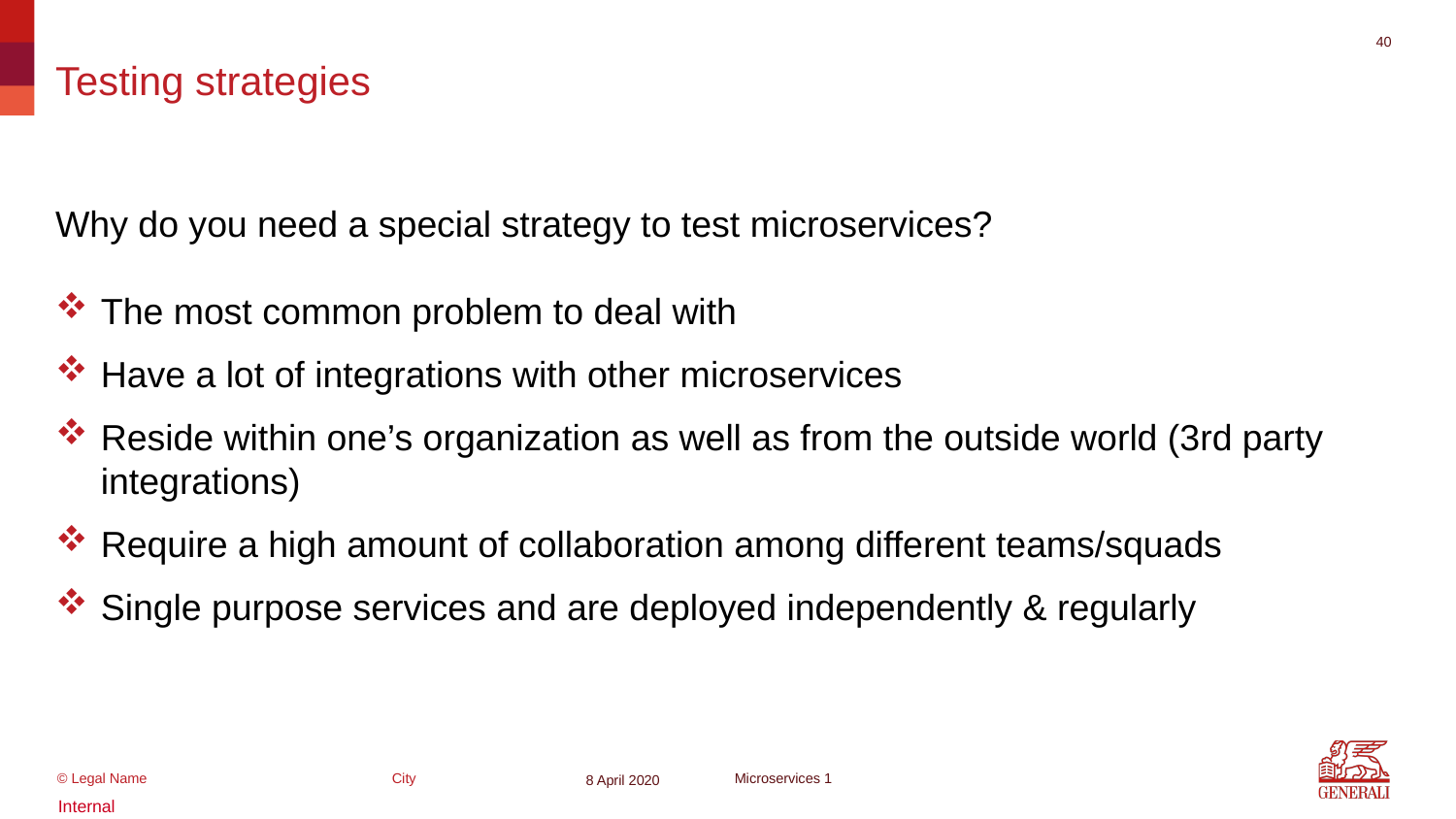

40
# Testing strategies

Why do you need a special strategy to test microservices?

The most common problem to deal with

Have a lot of integrations with other microservices

Reside within one’s organization as well as from the outside world (3rd party integrations)

Require a high amount of collaboration among different teams/squads

Single purpose services and are deployed independently & regularly
8 April 2020
Microservices 1